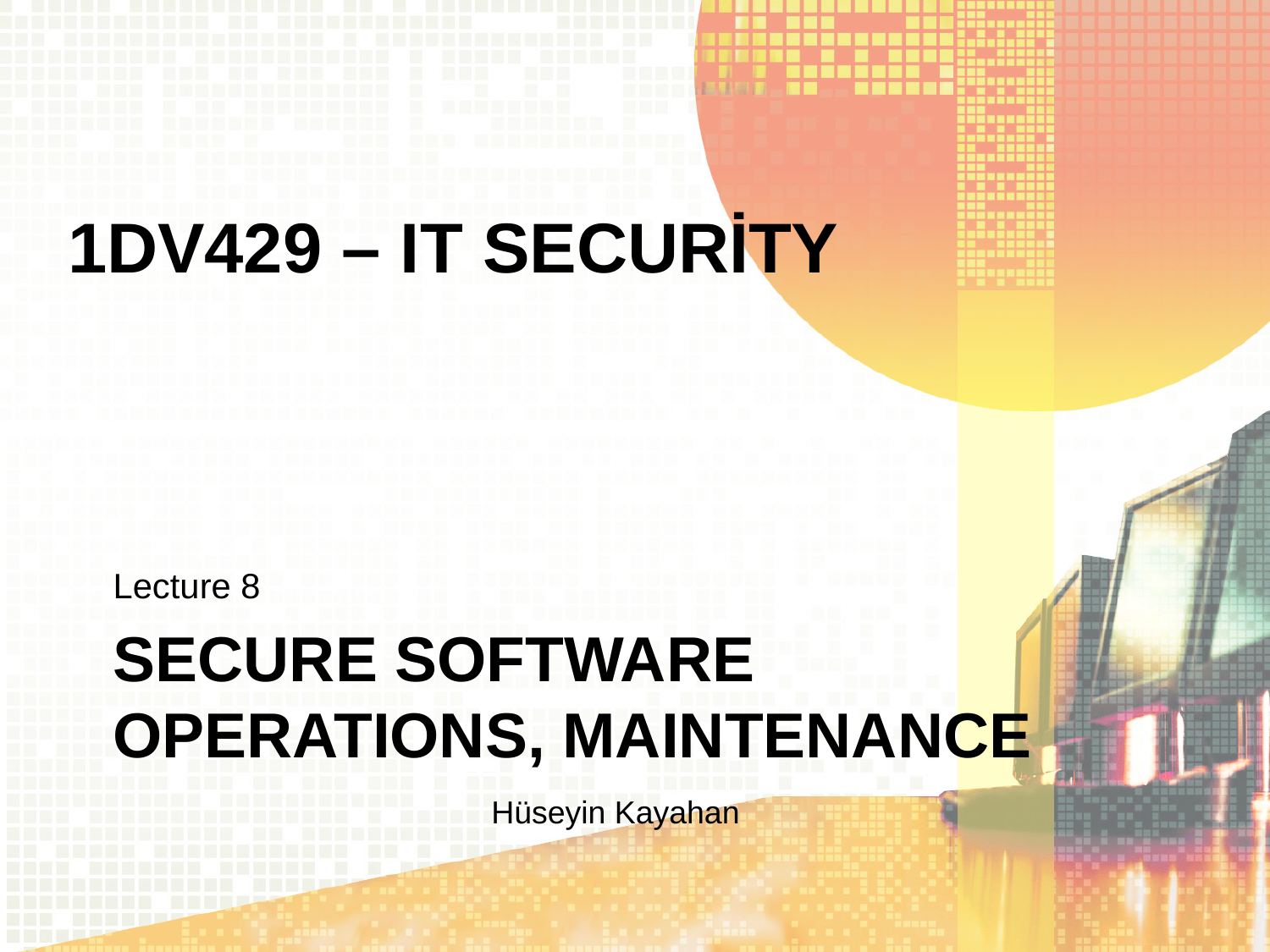

1DV429 – IT Security
Lecture 8
# Secure software OPERATIONS, MAINTENANCE
		Hüseyin Kayahan